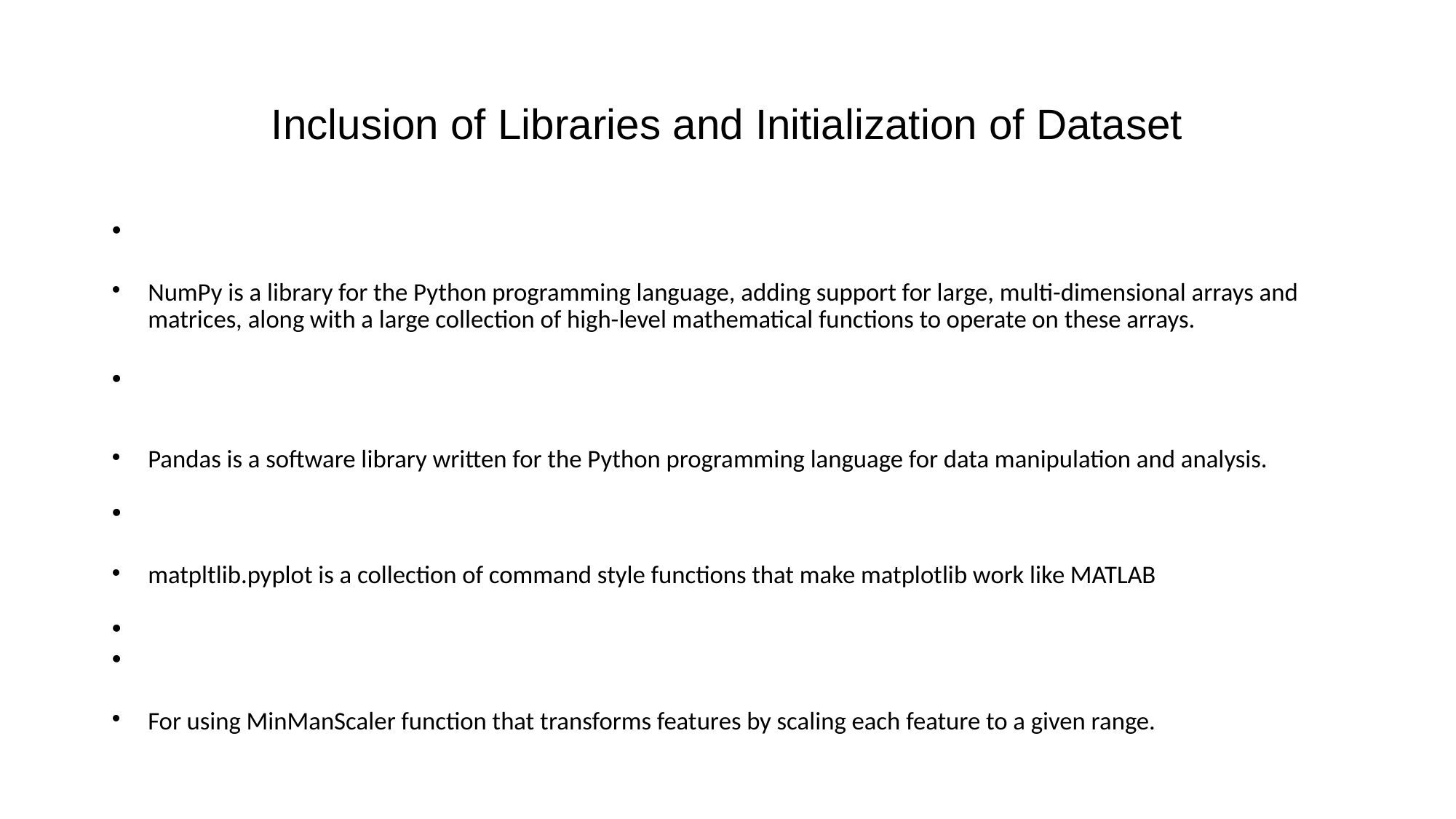

Inclusion of Libraries and Initialization of Dataset
import numpy as np

NumPy is a library for the Python programming language, adding support for large, multi-dimensional arrays and matrices, along with a large collection of high-level mathematical functions to operate on these arrays.

import pandas as pd

Pandas is a software library written for the Python programming language for data manipulation and analysis.

import matplotlib.pyplot as plt

matpltlib.pyplot is a collection of command style functions that make matplotlib work like MATLAB

import os
from sklearn.preprocessing import MinMaxScaler

For using MinManScaler function that transforms features by scaling each feature to a given range.